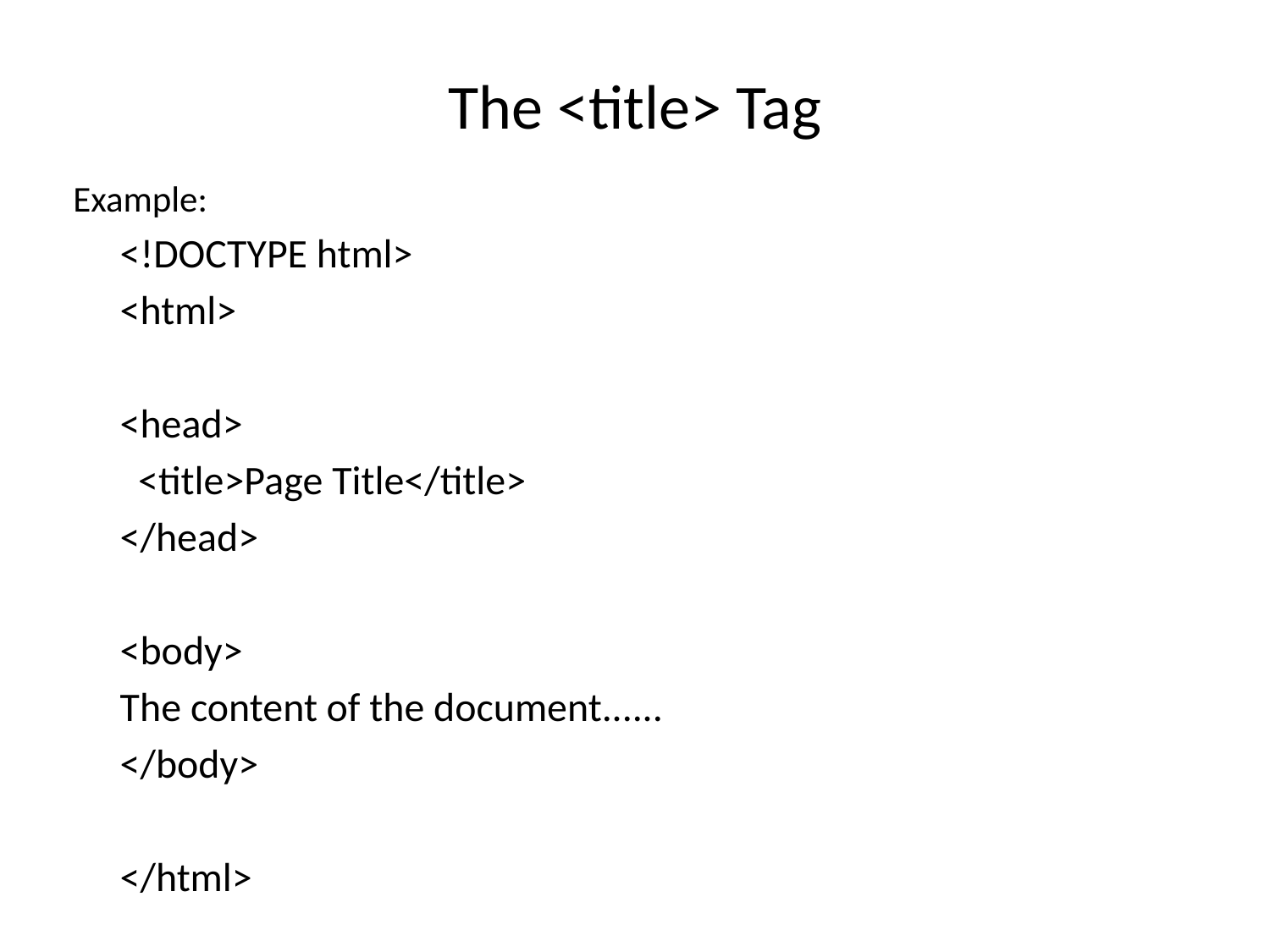

# The <title> Tag
Example:
<!DOCTYPE html>
<html>

<head>
  <title>Page Title</title>
</head>

<body>
The content of the document......
</body>

</html>